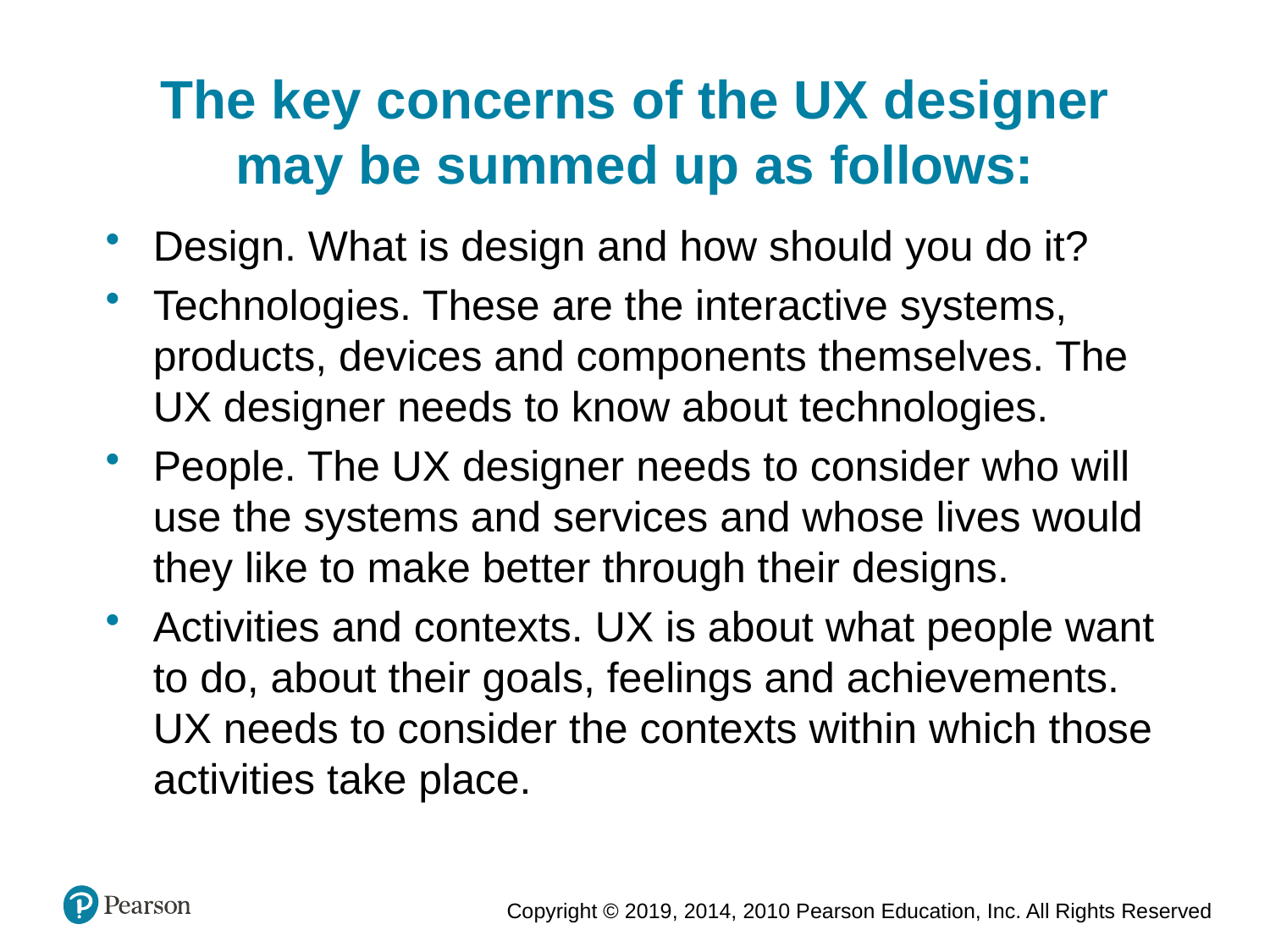

The key concerns of the UX designer may be summed up as follows:
Design. What is design and how should you do it?
Technologies. These are the interactive systems, products, devices and components themselves. The UX designer needs to know about technologies.
People. The UX designer needs to consider who will use the systems and services and whose lives would they like to make better through their designs.
Activities and contexts. UX is about what people want to do, about their goals, feelings and achievements. UX needs to consider the contexts within which those activities take place.